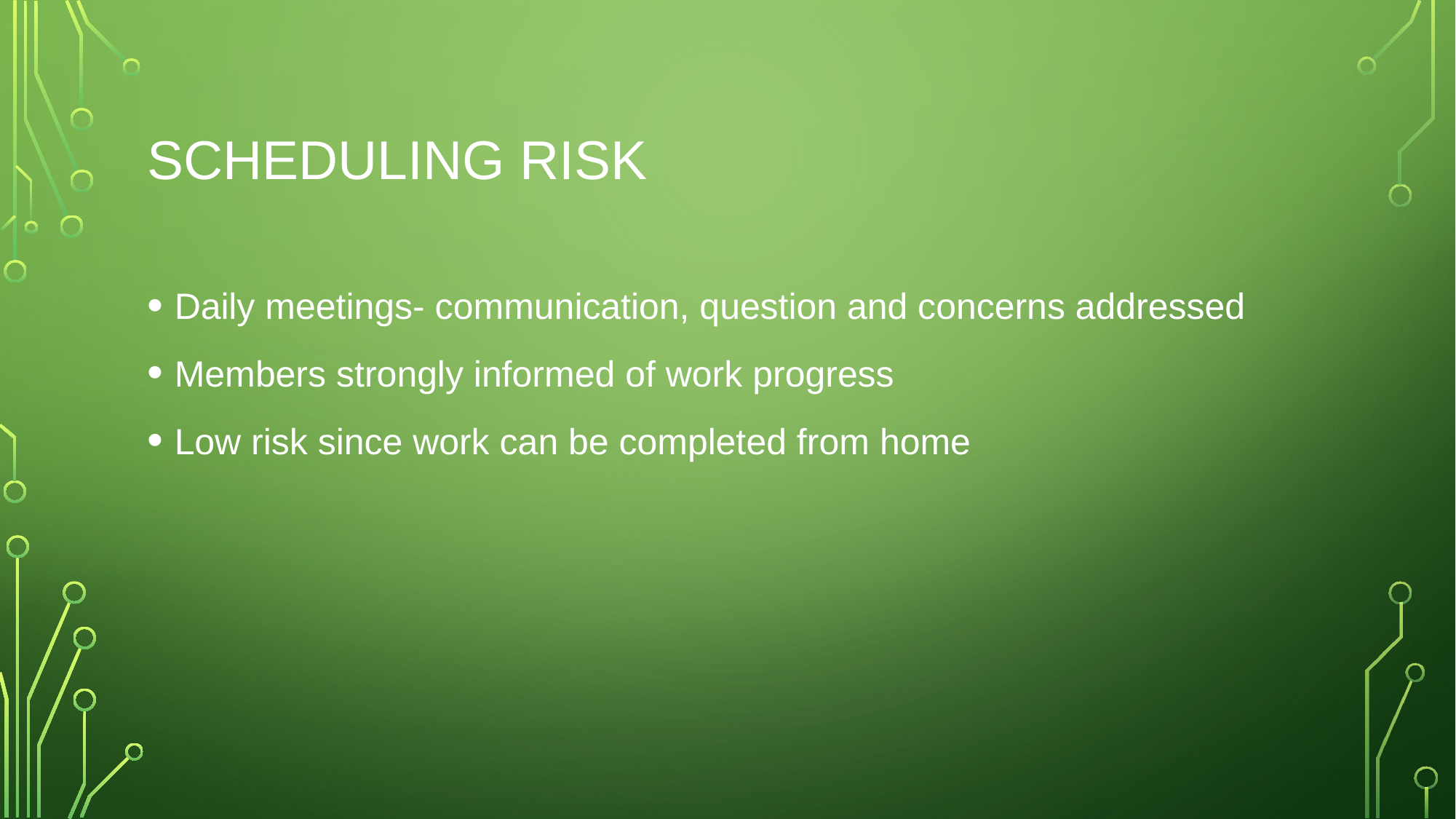

# Scheduling Risk
Daily meetings- communication, question and concerns addressed
Members strongly informed of work progress
Low risk since work can be completed from home